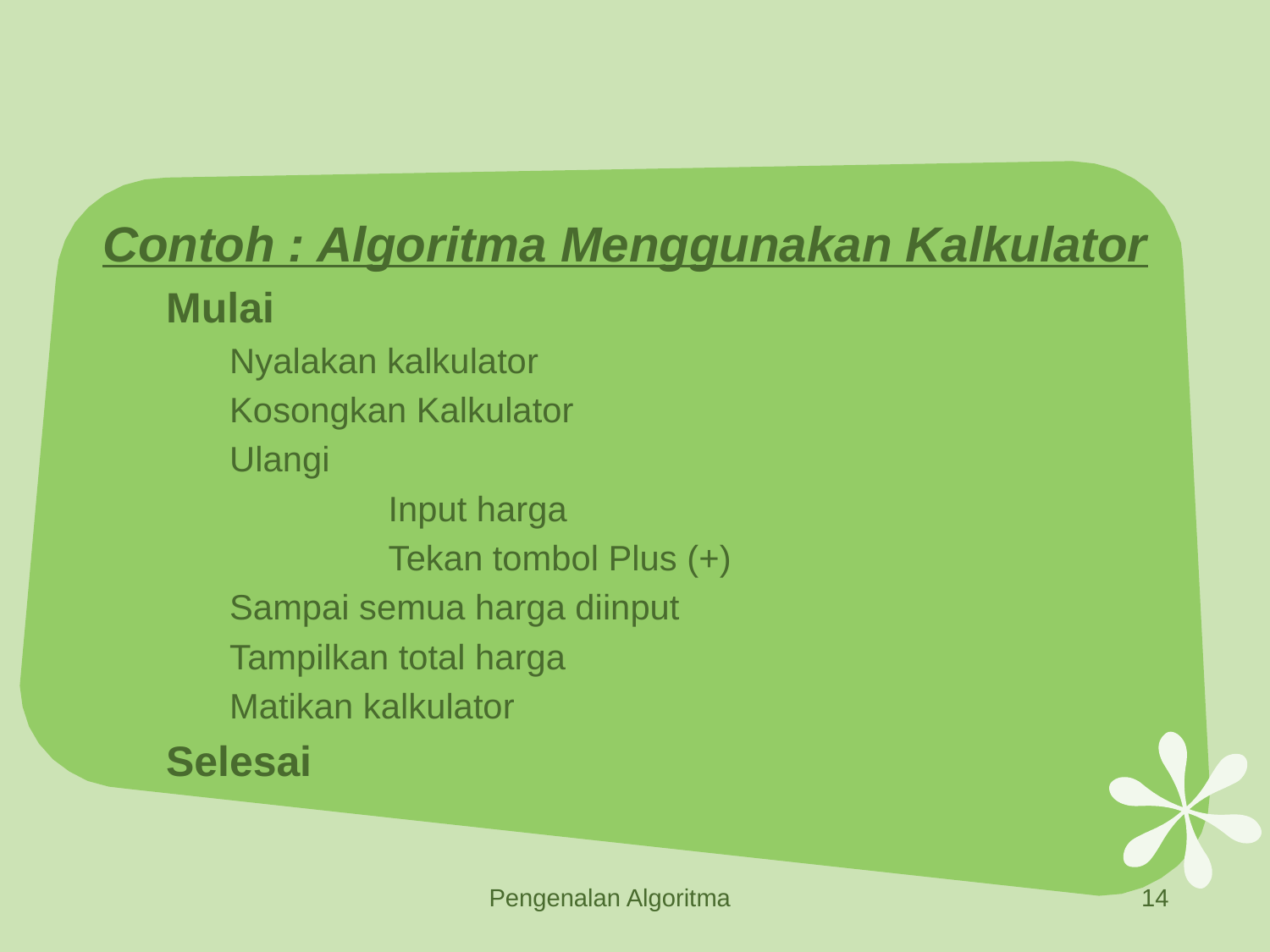

#
Contoh : Algoritma Menggunakan Kalkulator
Mulai
Nyalakan kalkulator
Kosongkan Kalkulator
Ulangi
		Input harga
		Tekan tombol Plus (+)
Sampai semua harga diinput
Tampilkan total harga
Matikan kalkulator
Selesai

Pengenalan Algoritma
14